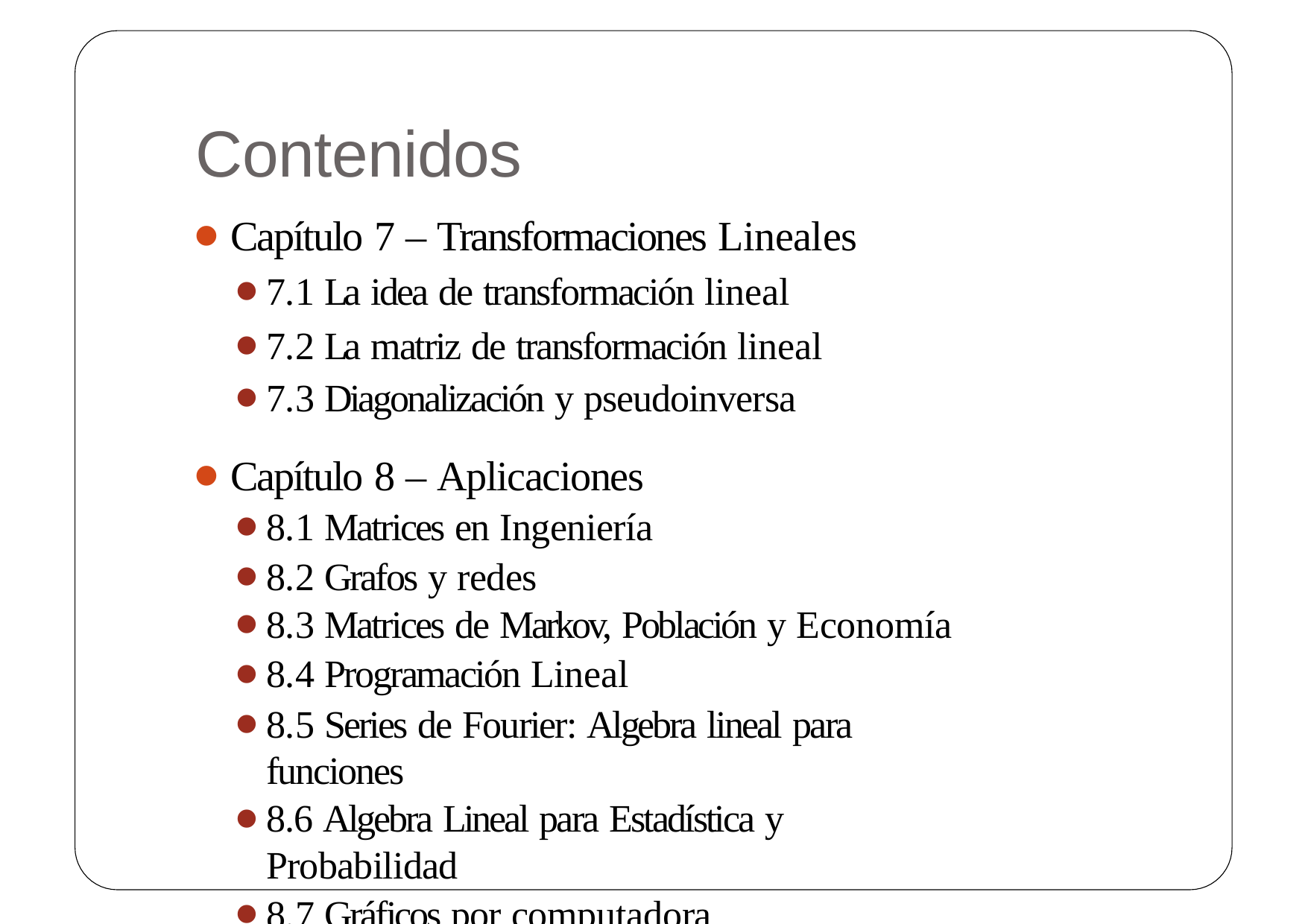

# Contenidos
Capítulo 7 – Transformaciones Lineales
7.1 La idea de transformación lineal
7.2 La matriz de transformación lineal
7.3 Diagonalización y pseudoinversa
Capítulo 8 – Aplicaciones
8.1 Matrices en Ingeniería
8.2 Grafos y redes
8.3 Matrices de Markov, Población y Economía
8.4 Programación Lineal
8.5 Series de Fourier: Algebra lineal para funciones
8.6 Algebra Lineal para Estadística y Probabilidad
8.7 Gráficos por computadora